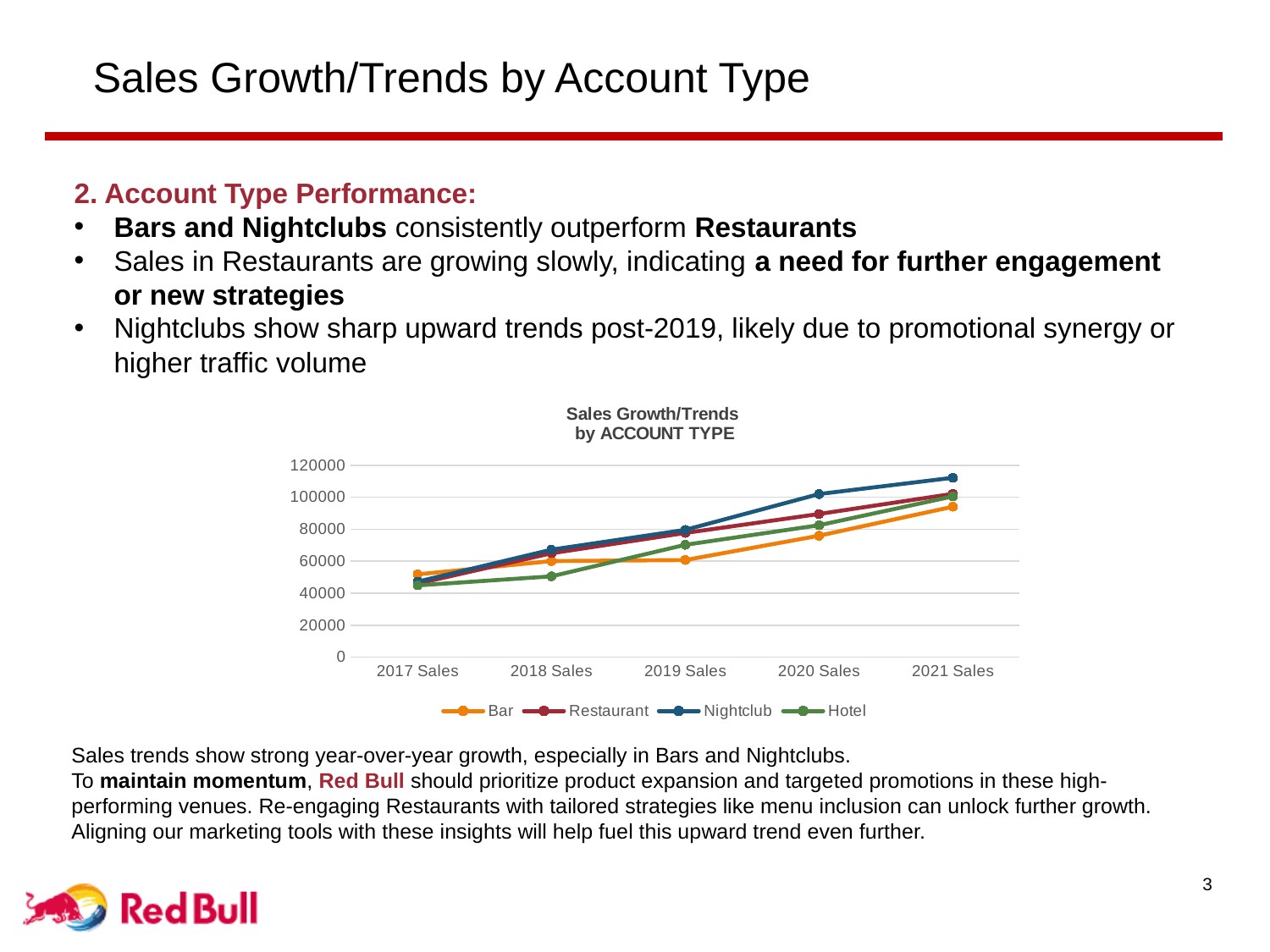

# Sales Growth/Trends by Account Type
2. Account Type Performance:
Bars and Nightclubs consistently outperform Restaurants
Sales in Restaurants are growing slowly, indicating a need for further engagement or new strategies
Nightclubs show sharp upward trends post-2019, likely due to promotional synergy or higher traffic volume

### Chart: Sales Growth/Trends
by ACCOUNT TYPE

| Category | Bar | Restaurant | Nightclub | Hotel |
|---|---|---|---|---|
| 2017 Sales | 51804.0 | 46025.0 | 47259.0 | 44888.0 |
| 2018 Sales | 60121.0 | 65032.0 | 67275.0 | 50567.0 |
| 2019 Sales | 60760.0 | 77731.0 | 79646.0 | 70312.0 |
| 2020 Sales | 75991.0 | 89595.0 | 102065.0 | 82583.0 |
| 2021 Sales | 94147.0 | 102185.0 | 112270.0 | 100592.0 |
Sales trends show strong year-over-year growth, especially in Bars and Nightclubs.
To maintain momentum, Red Bull should prioritize product expansion and targeted promotions in these high-performing venues. Re-engaging Restaurants with tailored strategies like menu inclusion can unlock further growth. Aligning our marketing tools with these insights will help fuel this upward trend even further.